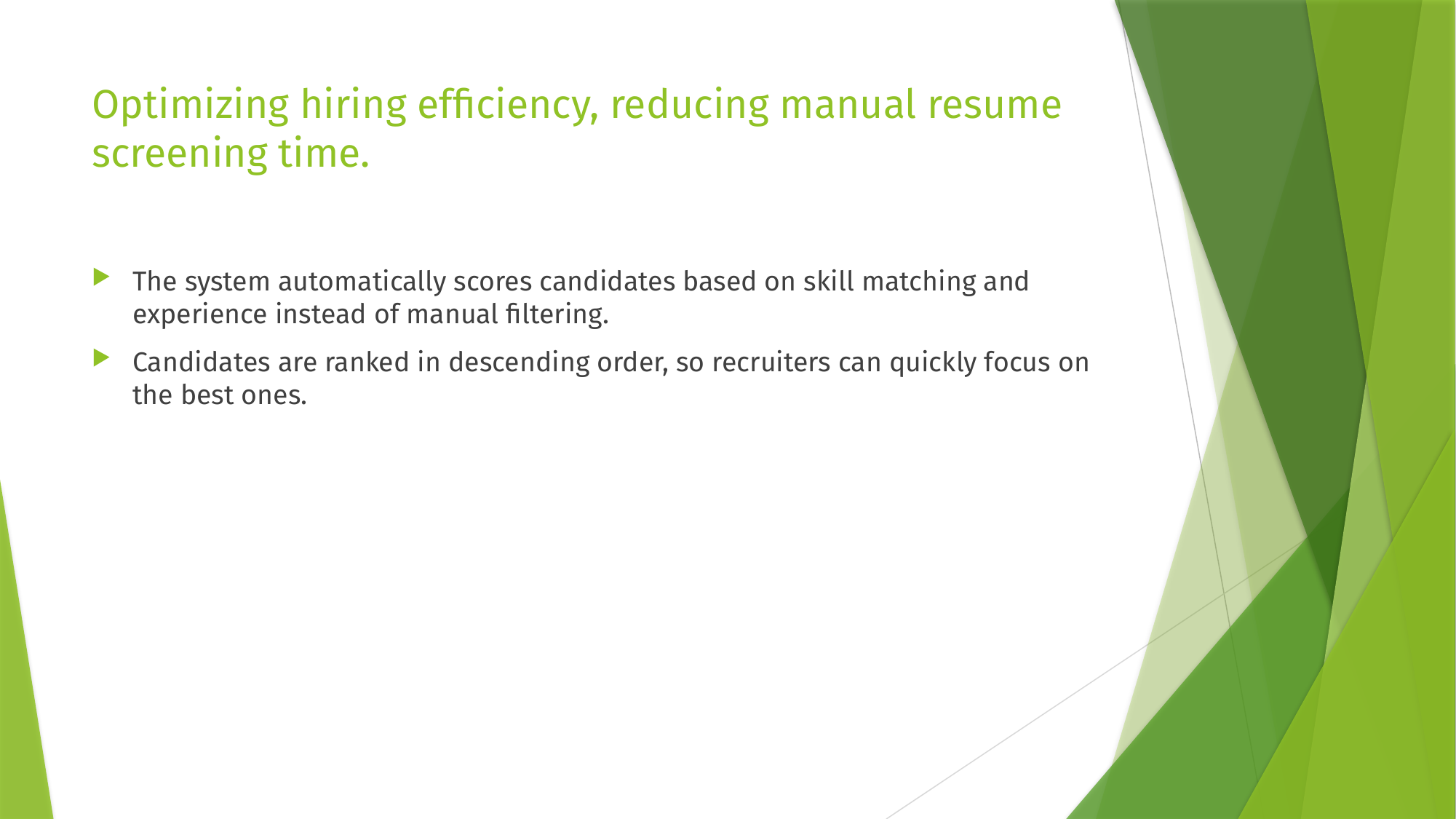

# Optimizing hiring efficiency, reducing manual resume screening time.
The system automatically scores candidates based on skill matching and experience instead of manual filtering.
Candidates are ranked in descending order, so recruiters can quickly focus on the best ones.